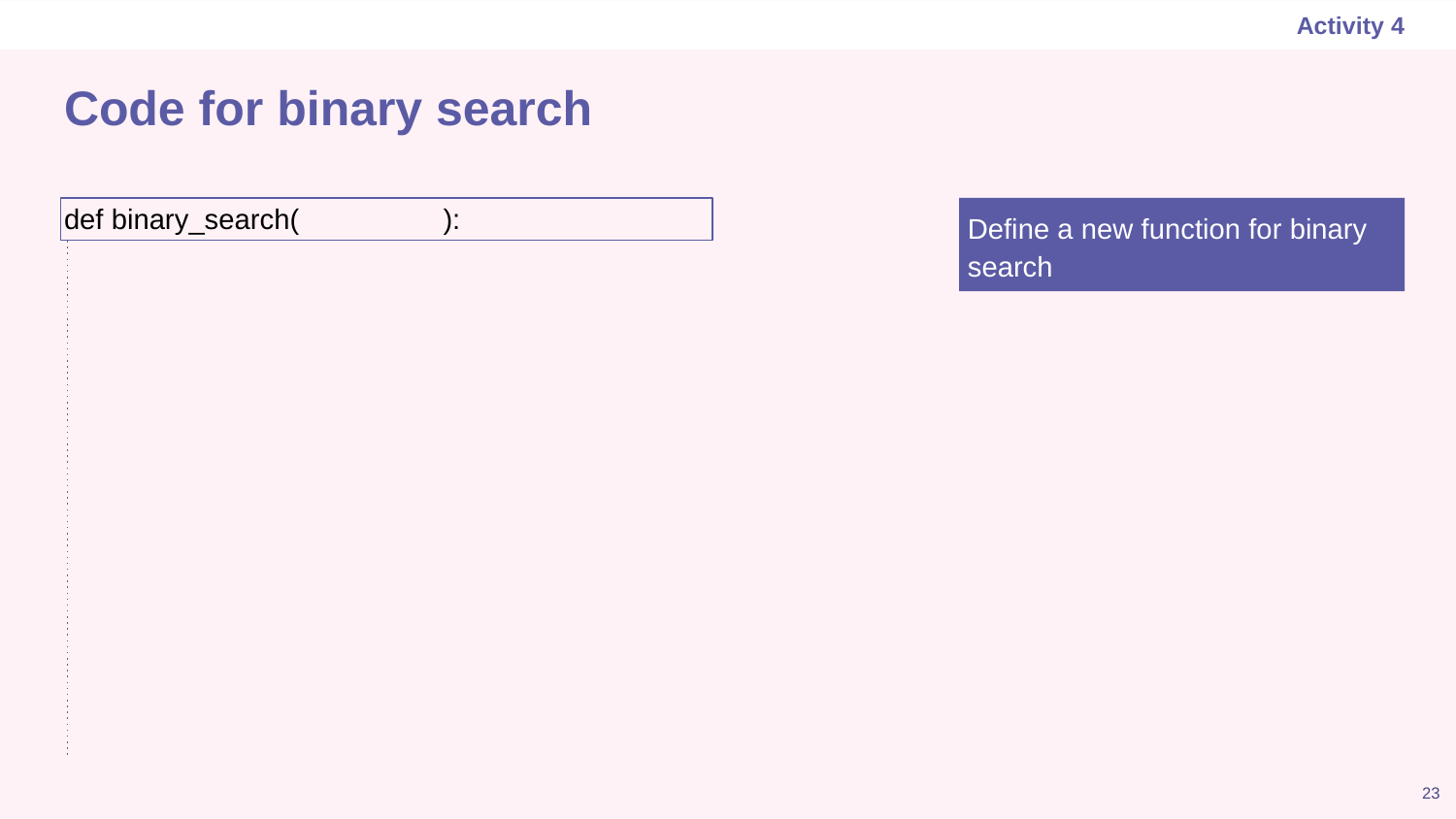

Activity 4
# Code for binary search
def binary_search(                  ):

Define a new function for binary search
23